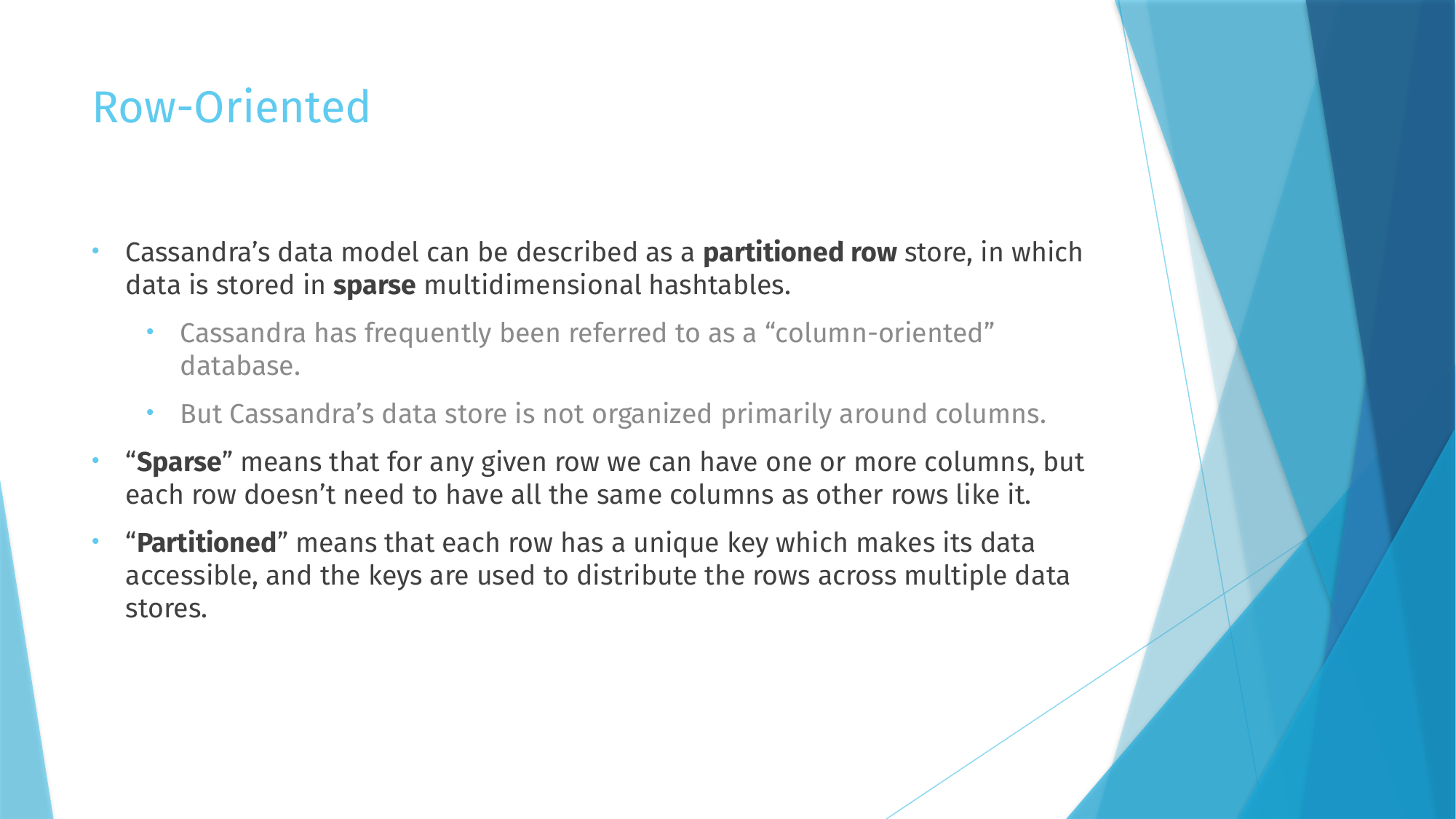

# Row-Oriented
Cassandra’s data model can be described as a partitioned row store, in which data is stored in sparse multidimensional hashtables.
Cassandra has frequently been referred to as a “column-oriented” database.
But Cassandra’s data store is not organized primarily around columns.
“Sparse” means that for any given row we can have one or more columns, but each row doesn’t need to have all the same columns as other rows like it.
“Partitioned” means that each row has a unique key which makes its data accessible, and the keys are used to distribute the rows across multiple data stores.